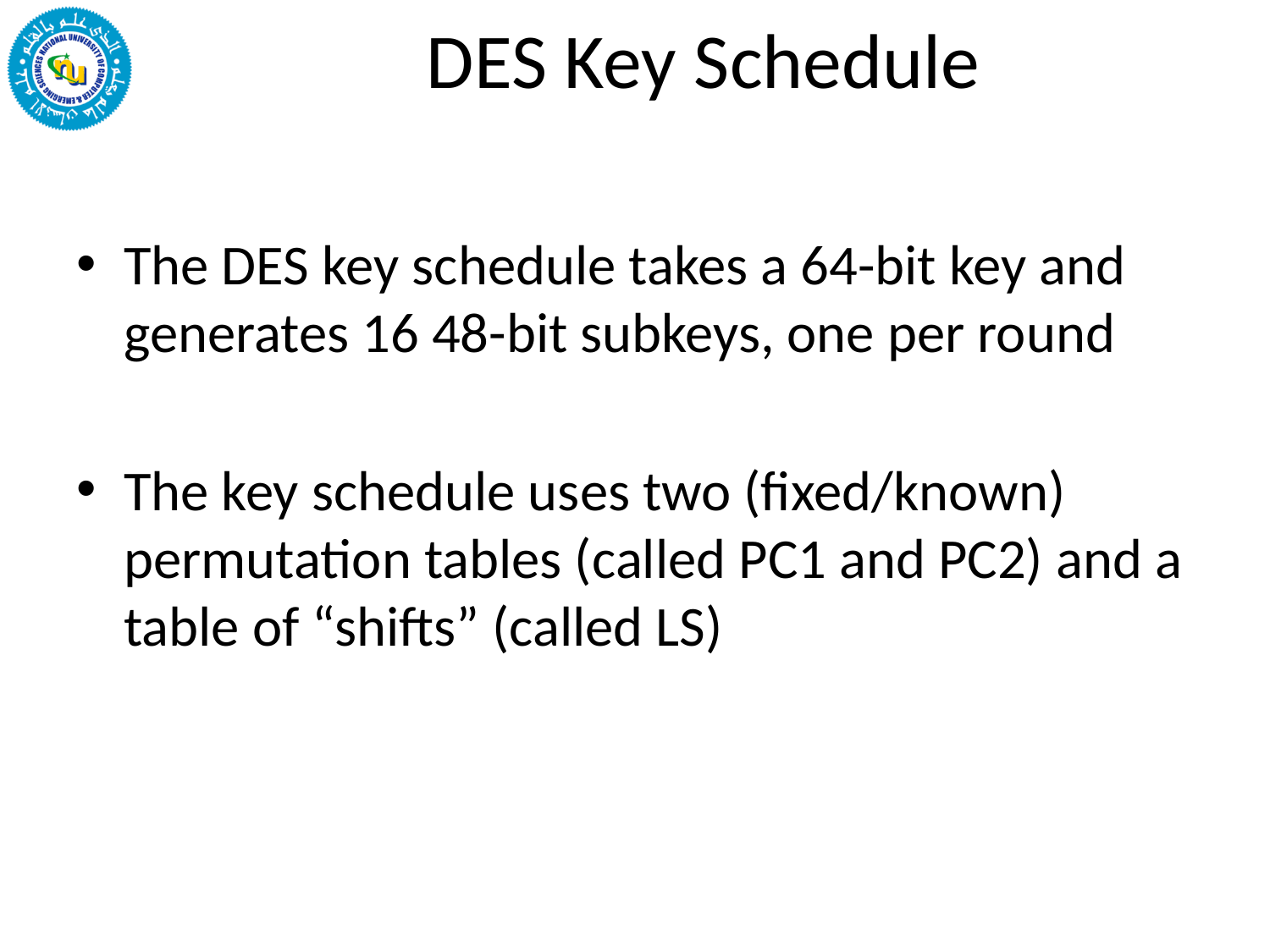

# DES Key Schedule
The DES key schedule takes a 64-bit key and generates 16 48-bit subkeys, one per round

The key schedule uses two (fixed/known) permutation tables (called PC1 and PC2) and a table of “shifts” (called LS)